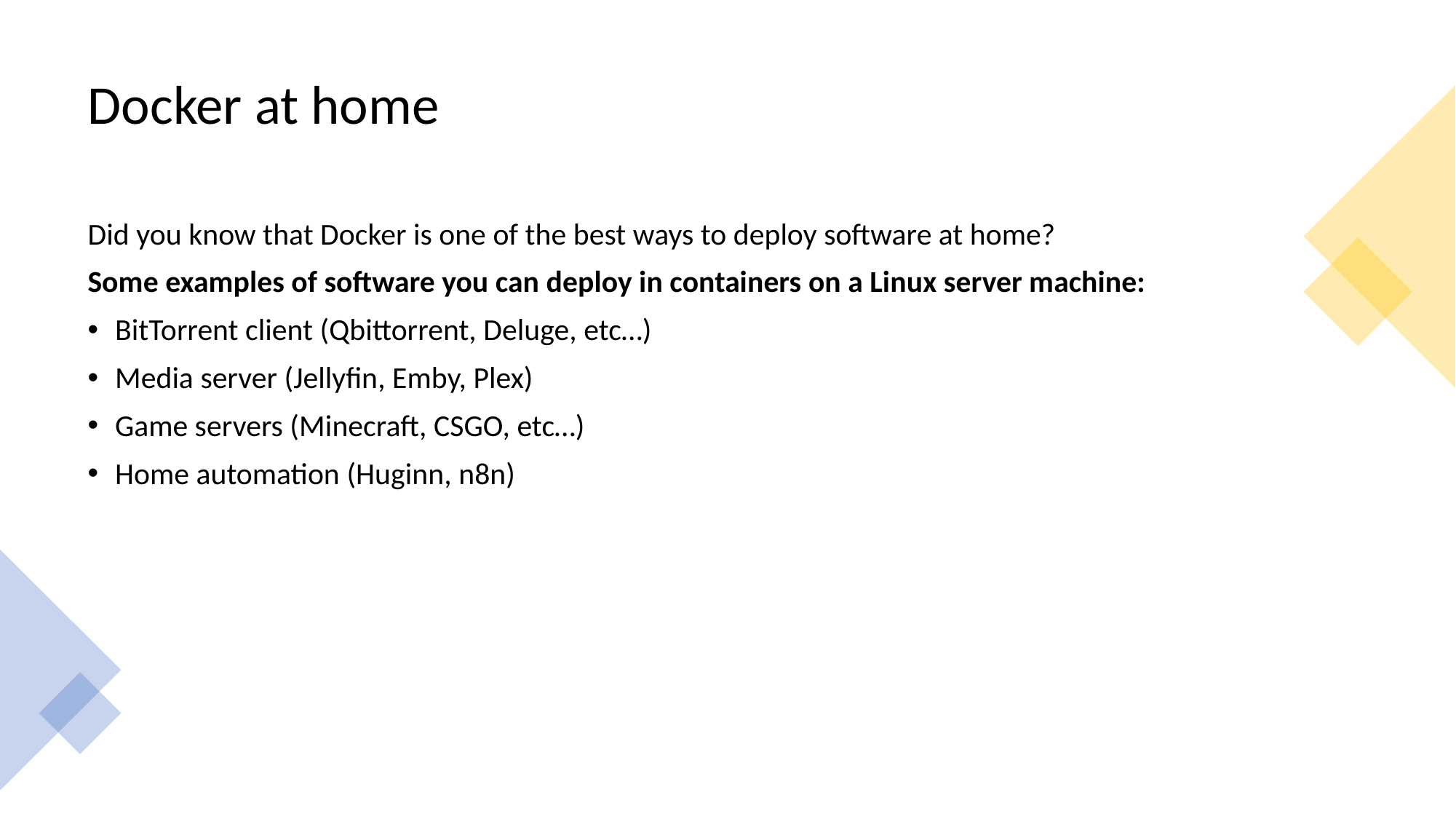

# Docker at home

Did you know that Docker is one of the best ways to deploy software at home?
Some examples of software you can deploy in containers on a Linux server machine:
BitTorrent client (Qbittorrent, Deluge, etc…)
Media server (Jellyfin, Emby, Plex)
Game servers (Minecraft, CSGO, etc…)
Home automation (Huginn, n8n)